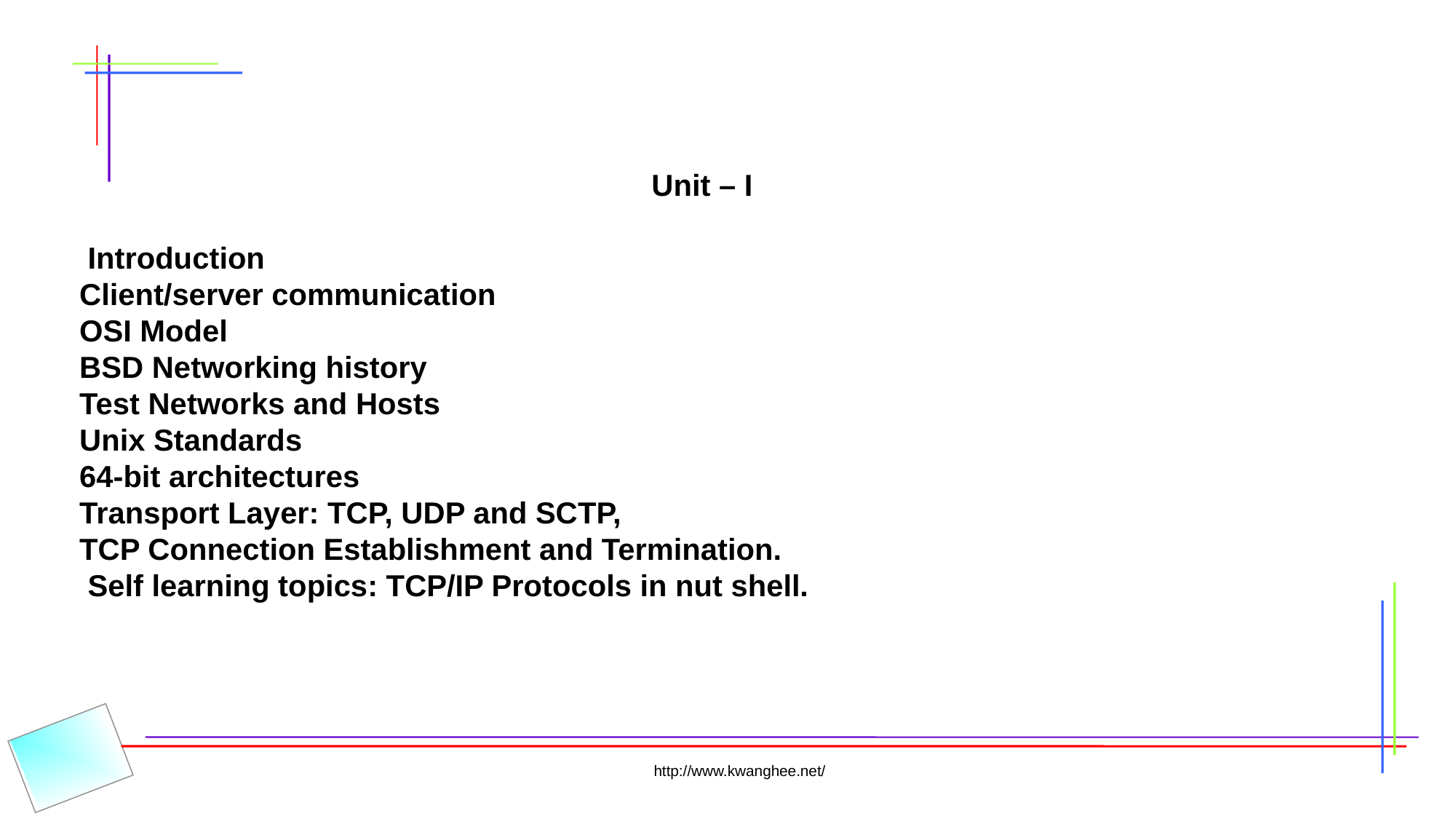

Unit – I

 Introduction
Client/server communication
OSI Model
BSD Networking history
Test Networks and Hosts
Unix Standards
64-bit architectures
Transport Layer: TCP, UDP and SCTP,
TCP Connection Establishment and Termination.
 Self learning topics: TCP/IP Protocols in nut shell.